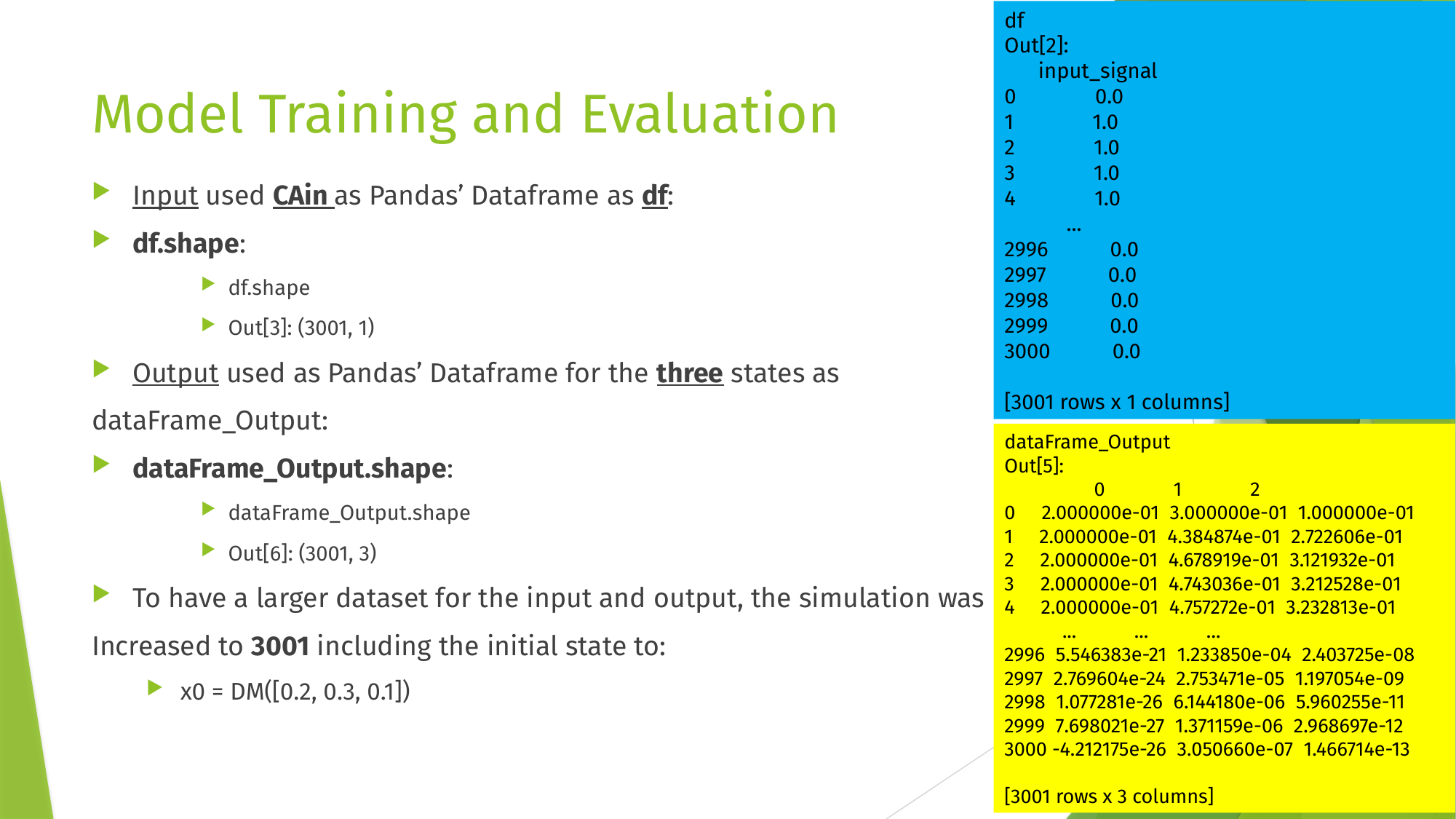

df
Out[2]:
      input_signal
0              0.0
1              1.0
2              1.0
3              1.0
4              1.0
           ...
2996           0.0
2997           0.0
2998           0.0
2999           0.0
3000           0.0

[3001 rows x 1 columns]
# Model Training and Evaluation
Input used CAin as Pandas’ Dataframe as df:
df.shape:
df.shape
Out[3]: (3001, 1)
Output used as Pandas’ Dataframe for the three states as
dataFrame_Output:
dataFrame_Output.shape:
dataFrame_Output.shape
Out[6]: (3001, 3)
To have a larger dataset for the input and output, the simulation was
Increased to 3001 including the initial state to:
x0 = DM([0.2, 0.3, 0.1])

dataFrame_Output
Out[5]:
                 0             1             2
0     2.000000e-01  3.000000e-01  1.000000e-01
1     2.000000e-01  4.384874e-01  2.722606e-01
2     2.000000e-01  4.678919e-01  3.121932e-01
3     2.000000e-01  4.743036e-01  3.212528e-01
4     2.000000e-01  4.757272e-01  3.232813e-01
           ...           ...           ...
2996  5.546383e-21  1.233850e-04  2.403725e-08
2997  2.769604e-24  2.753471e-05  1.197054e-09
2998  1.077281e-26  6.144180e-06  5.960255e-11
2999  7.698021e-27  1.371159e-06  2.968697e-12
3000 -4.212175e-26  3.050660e-07  1.466714e-13

[3001 rows x 3 columns]